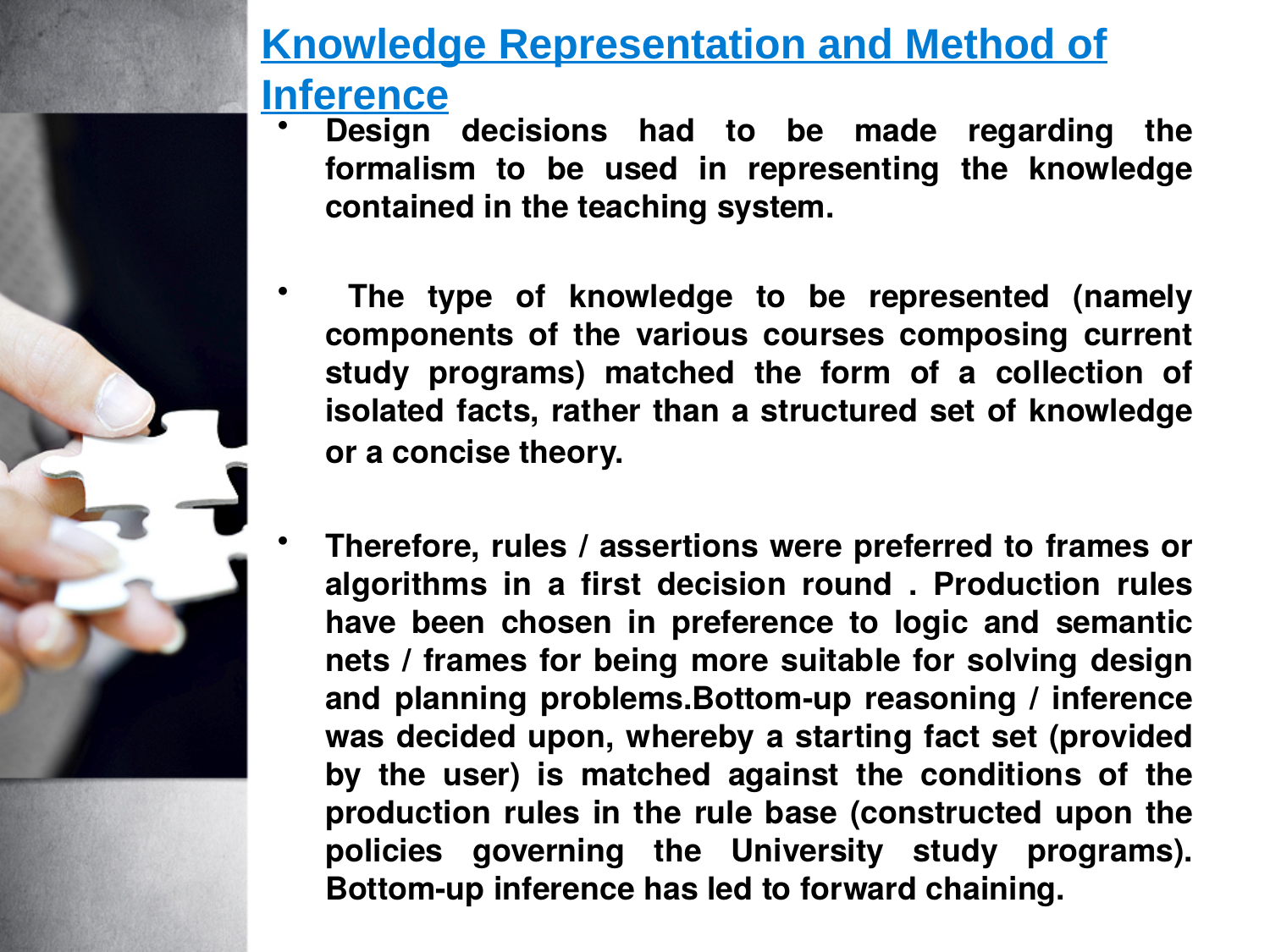

# Knowledge Representation and Method of Inference
Design decisions had to be made regarding the formalism to be used in representing the knowledge contained in the teaching system.

 The type of knowledge to be represented (namely components of the various courses composing current study programs) matched the form of a collection of isolated facts, rather than a structured set of knowledge or a concise theory.

Therefore, rules / assertions were preferred to frames or algorithms in a first decision round . Production rules have been chosen in preference to logic and semantic nets / frames for being more suitable for solving design and planning problems.Bottom-up reasoning / inference was decided upon, whereby a starting fact set (provided by the user) is matched against the conditions of the production rules in the rule base (constructed upon the policies governing the University study programs). Bottom-up inference has led to forward chaining.